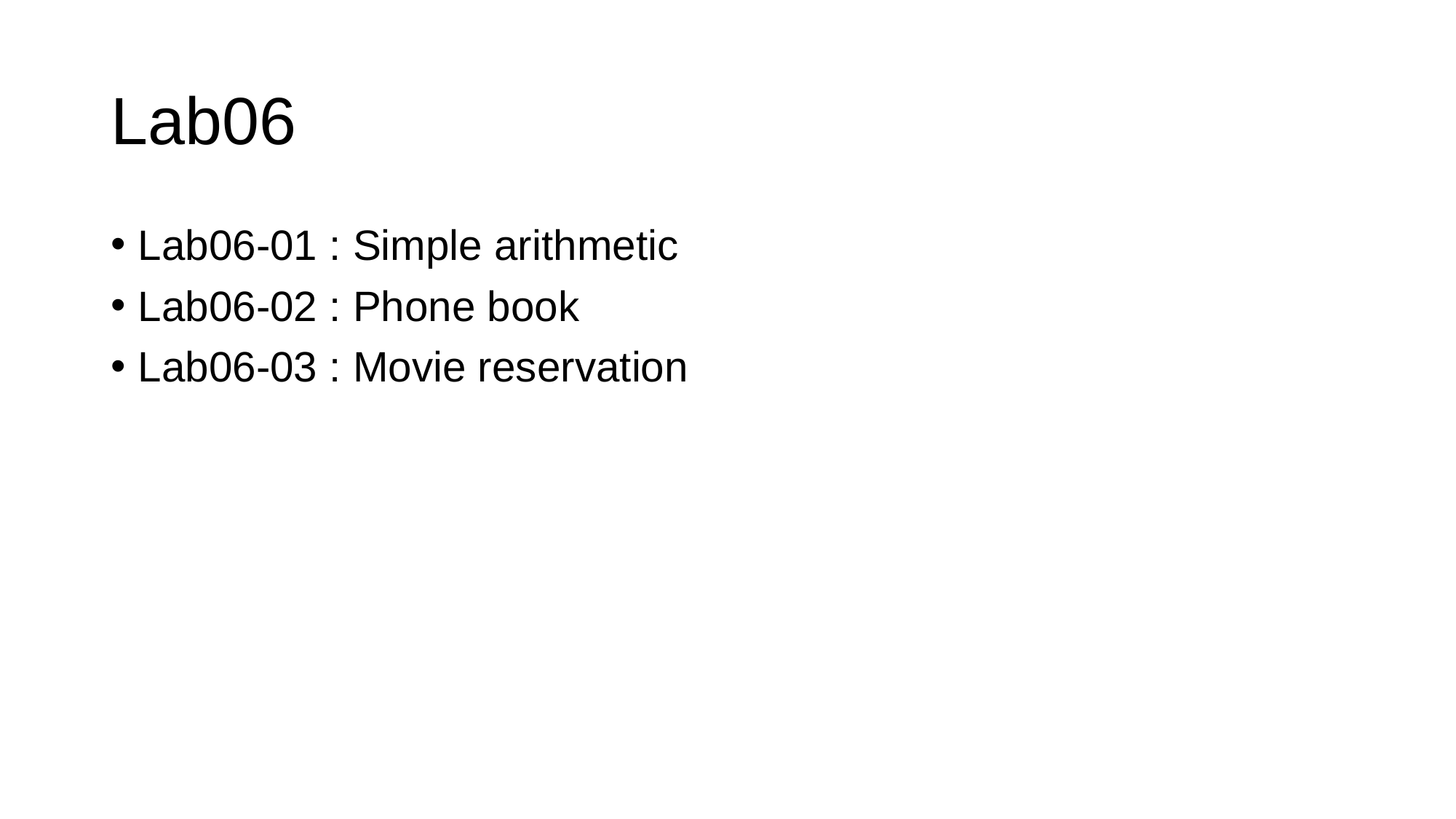

# Lab06
Lab06-01 : Simple arithmetic
Lab06-02 : Phone book
Lab06-03 : Movie reservation